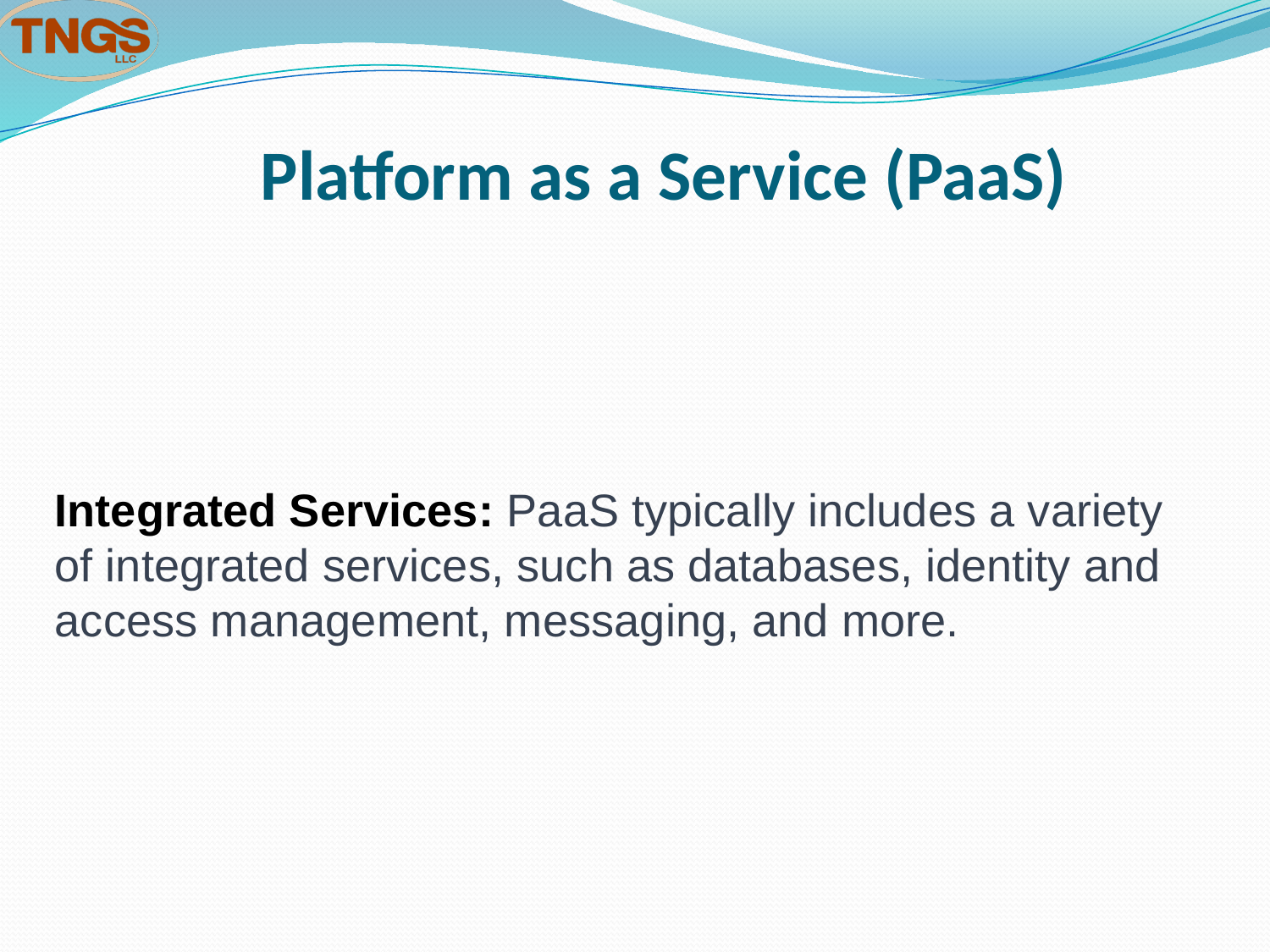

# Platform as a Service (PaaS)
Integrated Services: PaaS typically includes a variety of integrated services, such as databases, identity and access management, messaging, and more.